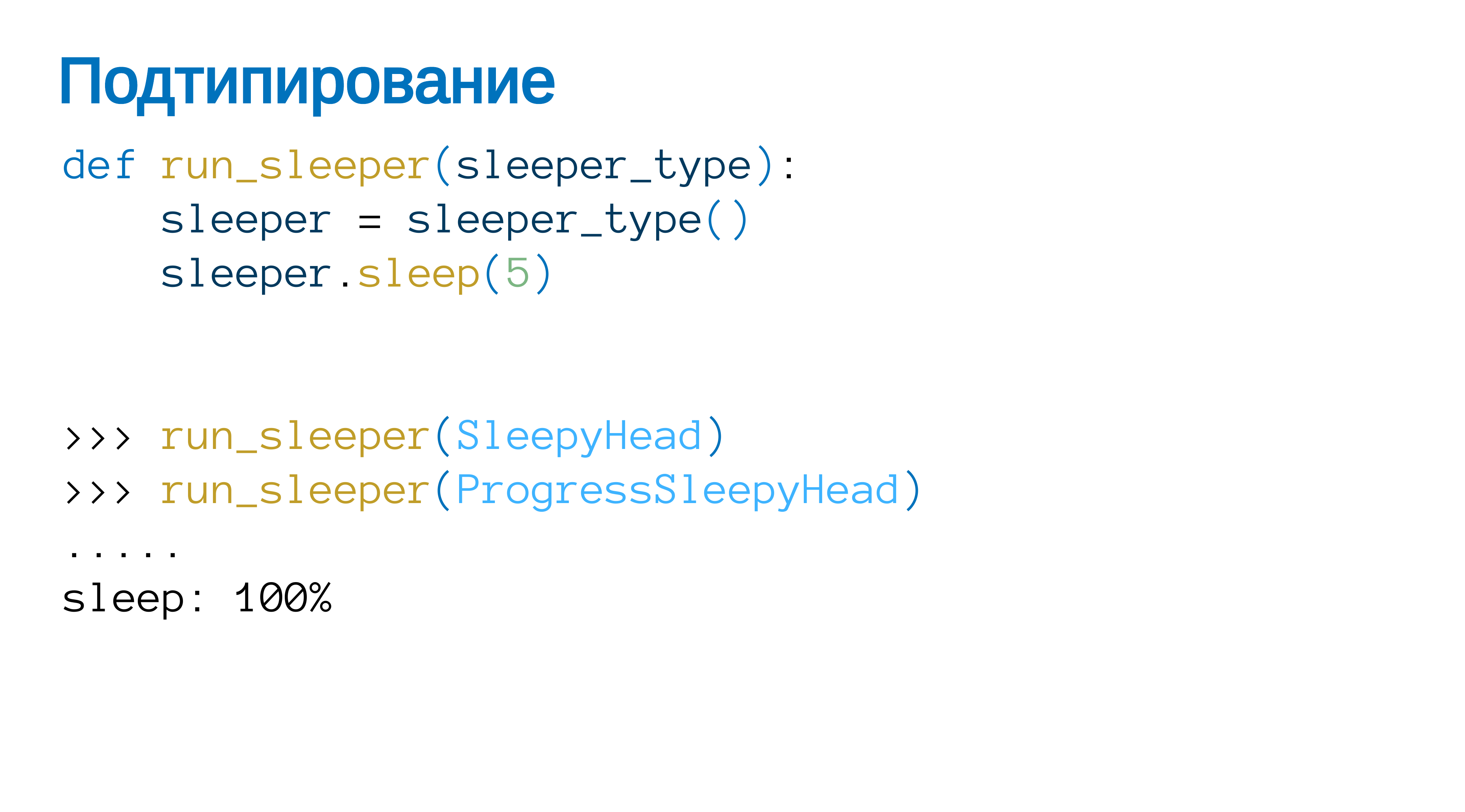

# Подтипирование
def run_sleeper(sleeper_type):
    sleeper = sleeper_type()
    sleeper.sleep(5)

>>> run_sleeper(SleepyHead)
>>> run_sleeper(ProgressSleepyHead)
.....
sleep: 100%
6